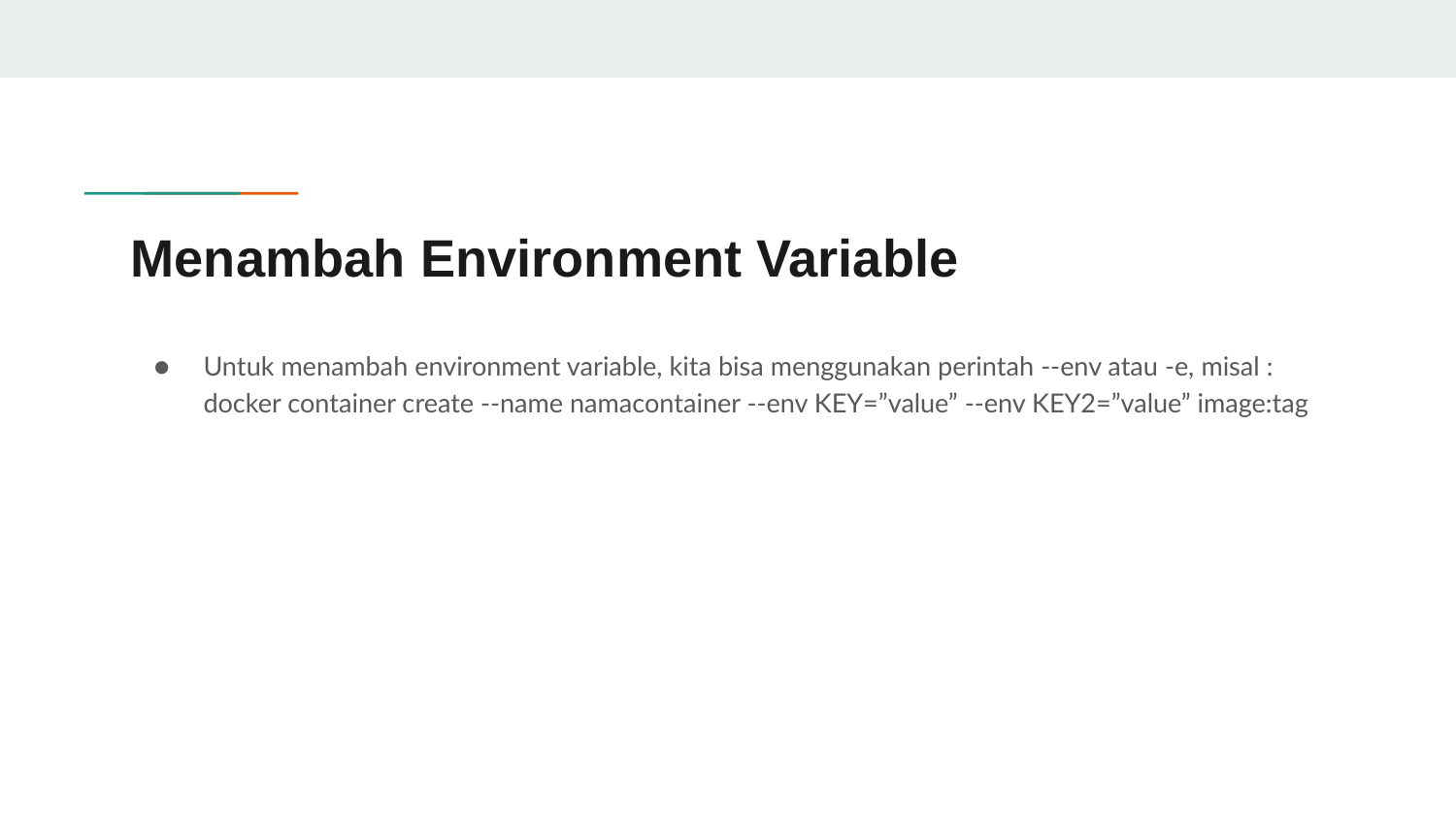

# Menambah Environment Variable
Untuk menambah environment variable, kita bisa menggunakan perintah --env atau -e, misal :
docker container create --name namacontainer --env KEY=”value” --env KEY2=”value” image:tag